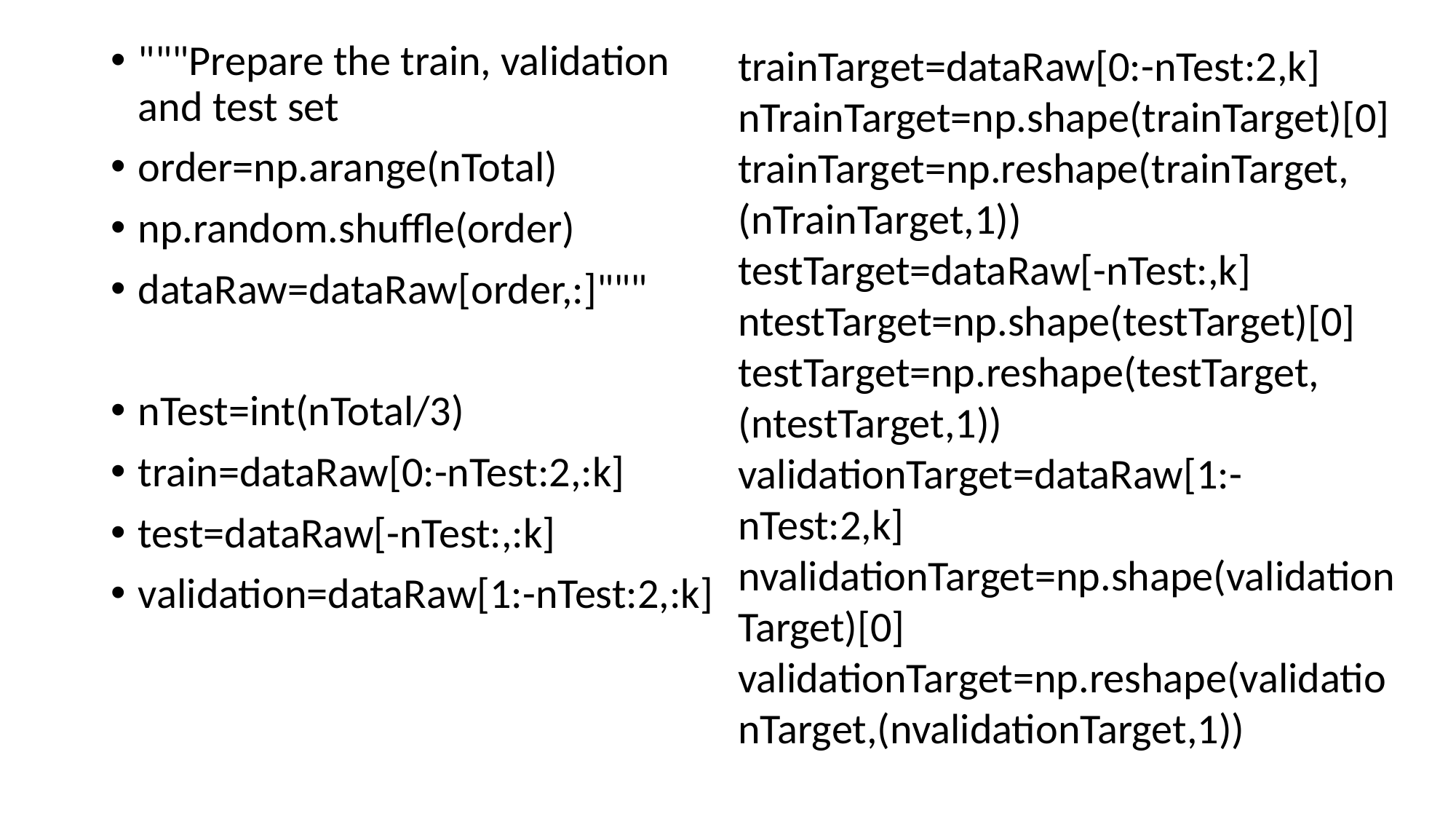

"""Prepare the train, validation and test set
order=np.arange(nTotal)
np.random.shuffle(order)
dataRaw=dataRaw[order,:]"""

nTest=int(nTotal/3)
train=dataRaw[0:-nTest:2,:k]
test=dataRaw[-nTest:,:k]
validation=dataRaw[1:-nTest:2,:k]
trainTarget=dataRaw[0:-nTest:2,k]
nTrainTarget=np.shape(trainTarget)[0]
trainTarget=np.reshape(trainTarget,(nTrainTarget,1))
testTarget=dataRaw[-nTest:,k]
ntestTarget=np.shape(testTarget)[0]
testTarget=np.reshape(testTarget,(ntestTarget,1))
validationTarget=dataRaw[1:-nTest:2,k]
nvalidationTarget=np.shape(validationTarget)[0]
validationTarget=np.reshape(validationTarget,(nvalidationTarget,1))
#